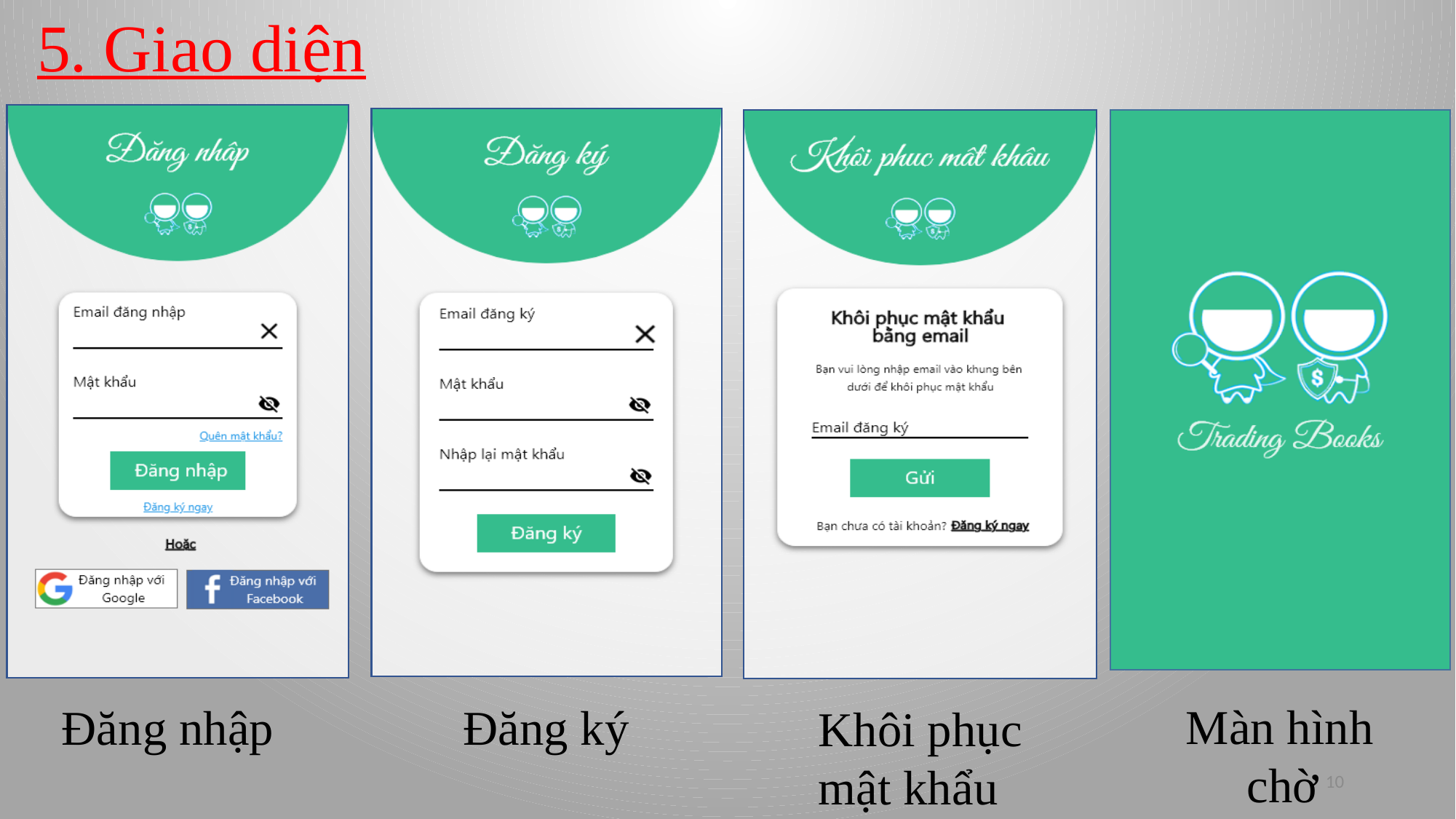

5. Giao diện

Màn hình
     chờ
Đăng ký
Đăng nhập
Khôi phục
mật khẩu
10